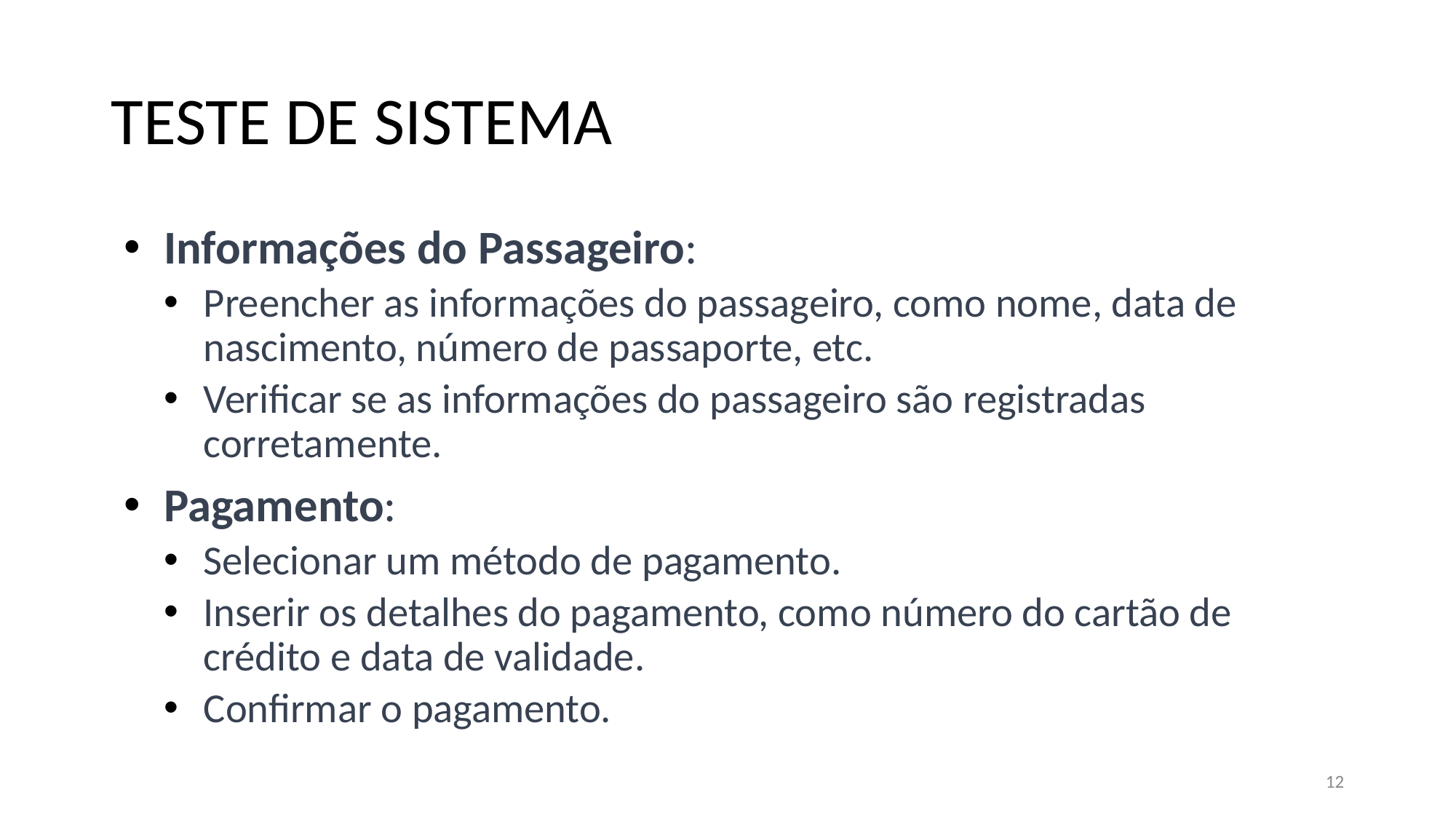

# TESTE DE SISTEMA
Informações do Passageiro:
Preencher as informações do passageiro, como nome, data de nascimento, número de passaporte, etc.
Verificar se as informações do passageiro são registradas corretamente.
Pagamento:
Selecionar um método de pagamento.
Inserir os detalhes do pagamento, como número do cartão de crédito e data de validade.
Confirmar o pagamento.

12